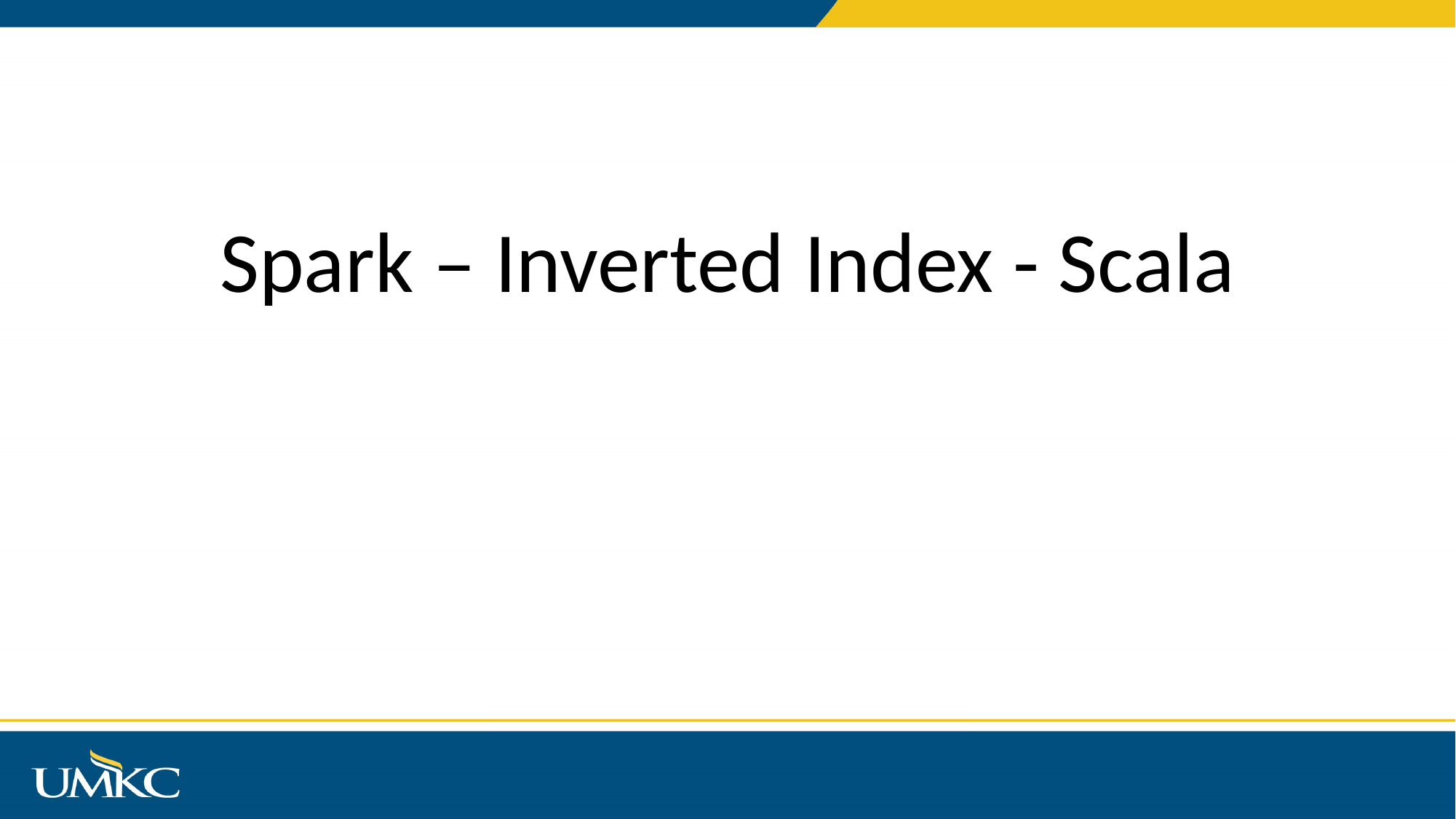

# Spark – Inverted Index - Scala